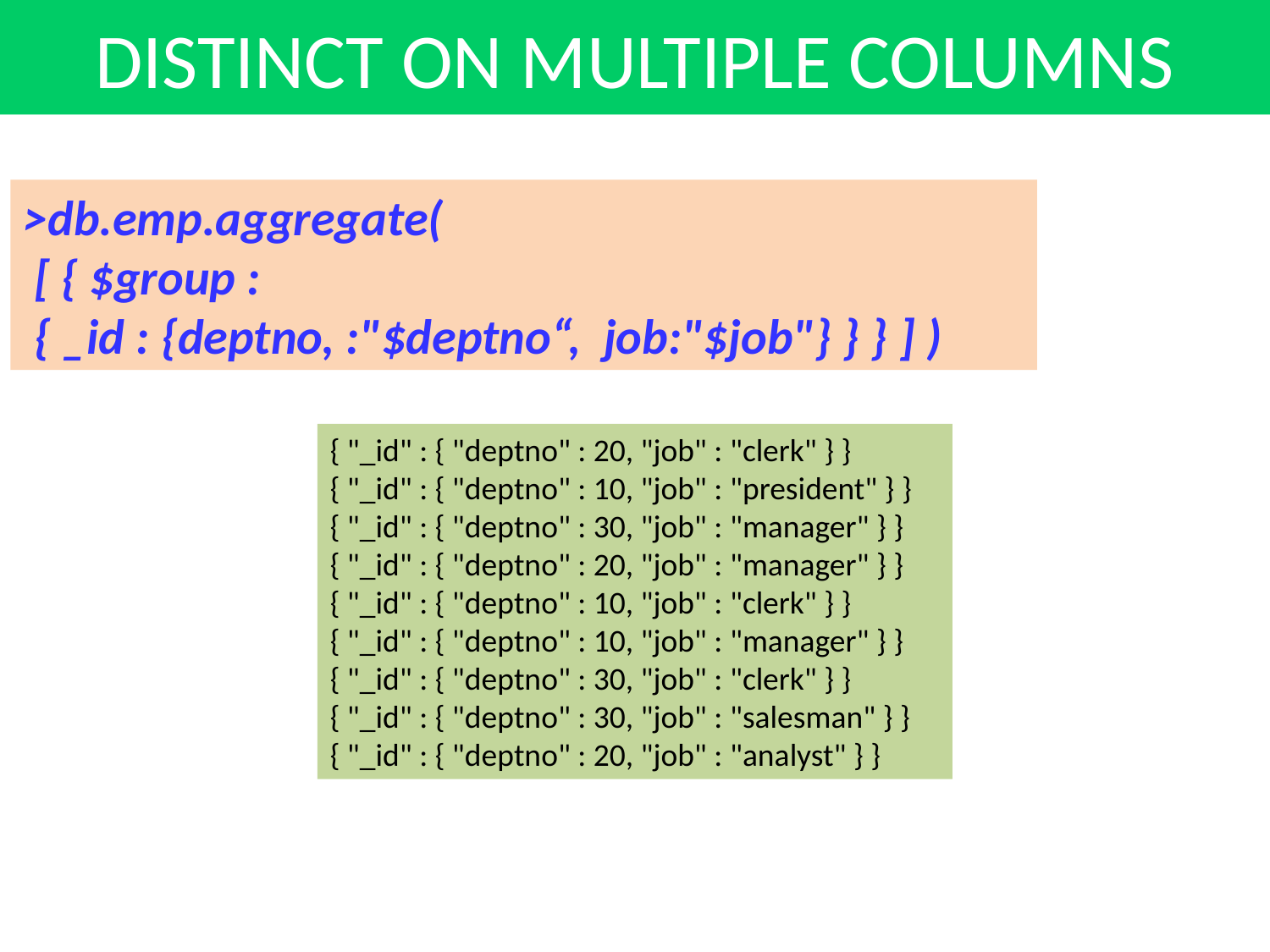

DISTINCT ON MULTIPLE COLUMNS
>db.emp.aggregate(
 [ { $group :
 { _id : {deptno, :"$deptno“,  job:"$job"} } } ] )
{ "_id" : { "deptno" : 20, "job" : "clerk" } }
{ "_id" : { "deptno" : 10, "job" : "president" } }
{ "_id" : { "deptno" : 30, "job" : "manager" } }
{ "_id" : { "deptno" : 20, "job" : "manager" } }
{ "_id" : { "deptno" : 10, "job" : "clerk" } }
{ "_id" : { "deptno" : 10, "job" : "manager" } }
{ "_id" : { "deptno" : 30, "job" : "clerk" } }
{ "_id" : { "deptno" : 30, "job" : "salesman" } }
{ "_id" : { "deptno" : 20, "job" : "analyst" } }